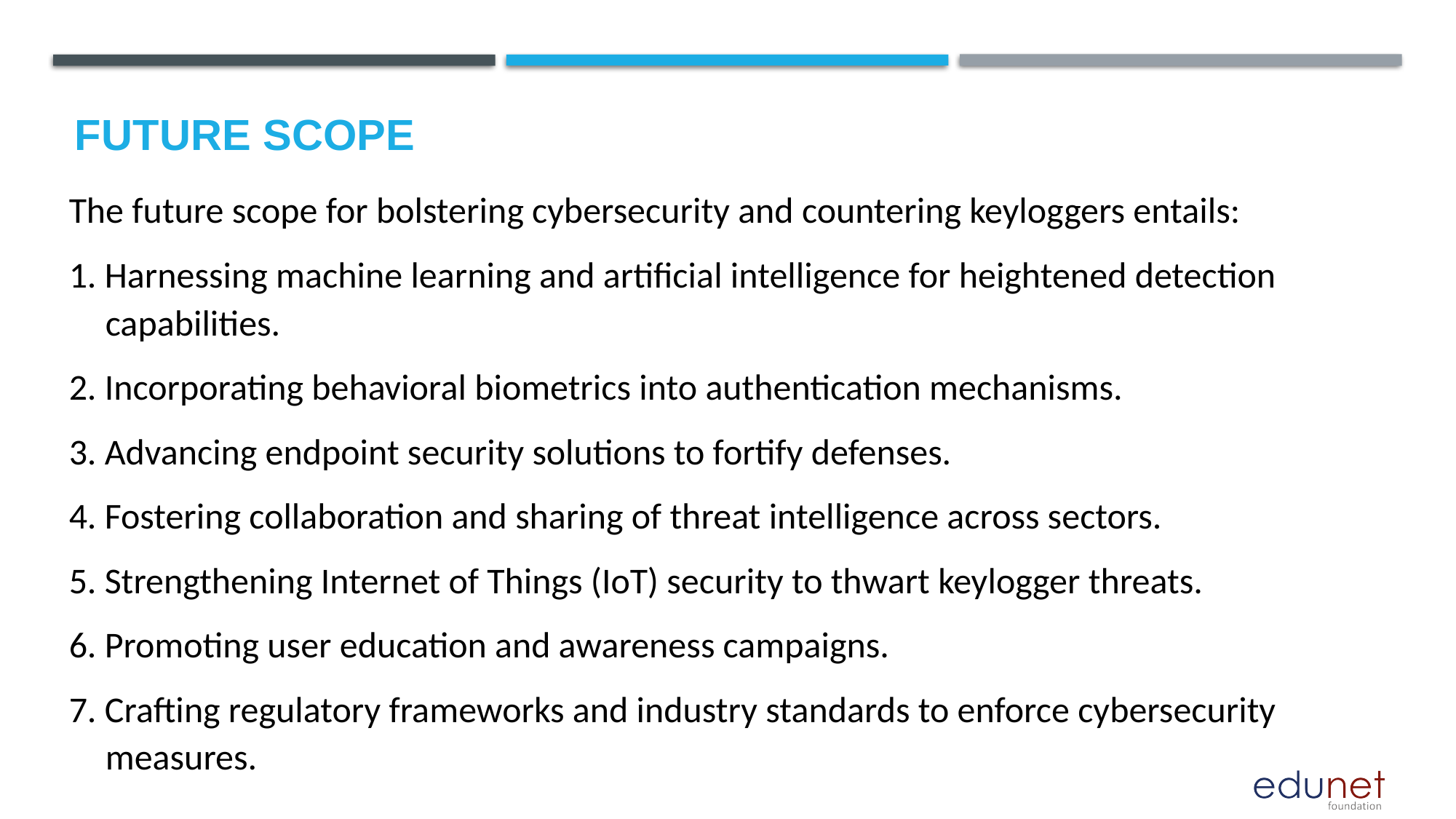

Future scope
The future scope for bolstering cybersecurity and countering keyloggers entails:
1. Harnessing machine learning and artificial intelligence for heightened detection capabilities.
2. Incorporating behavioral biometrics into authentication mechanisms.
3. Advancing endpoint security solutions to fortify defenses.
4. Fostering collaboration and sharing of threat intelligence across sectors.
5. Strengthening Internet of Things (IoT) security to thwart keylogger threats.
6. Promoting user education and awareness campaigns.
7. Crafting regulatory frameworks and industry standards to enforce cybersecurity measures.